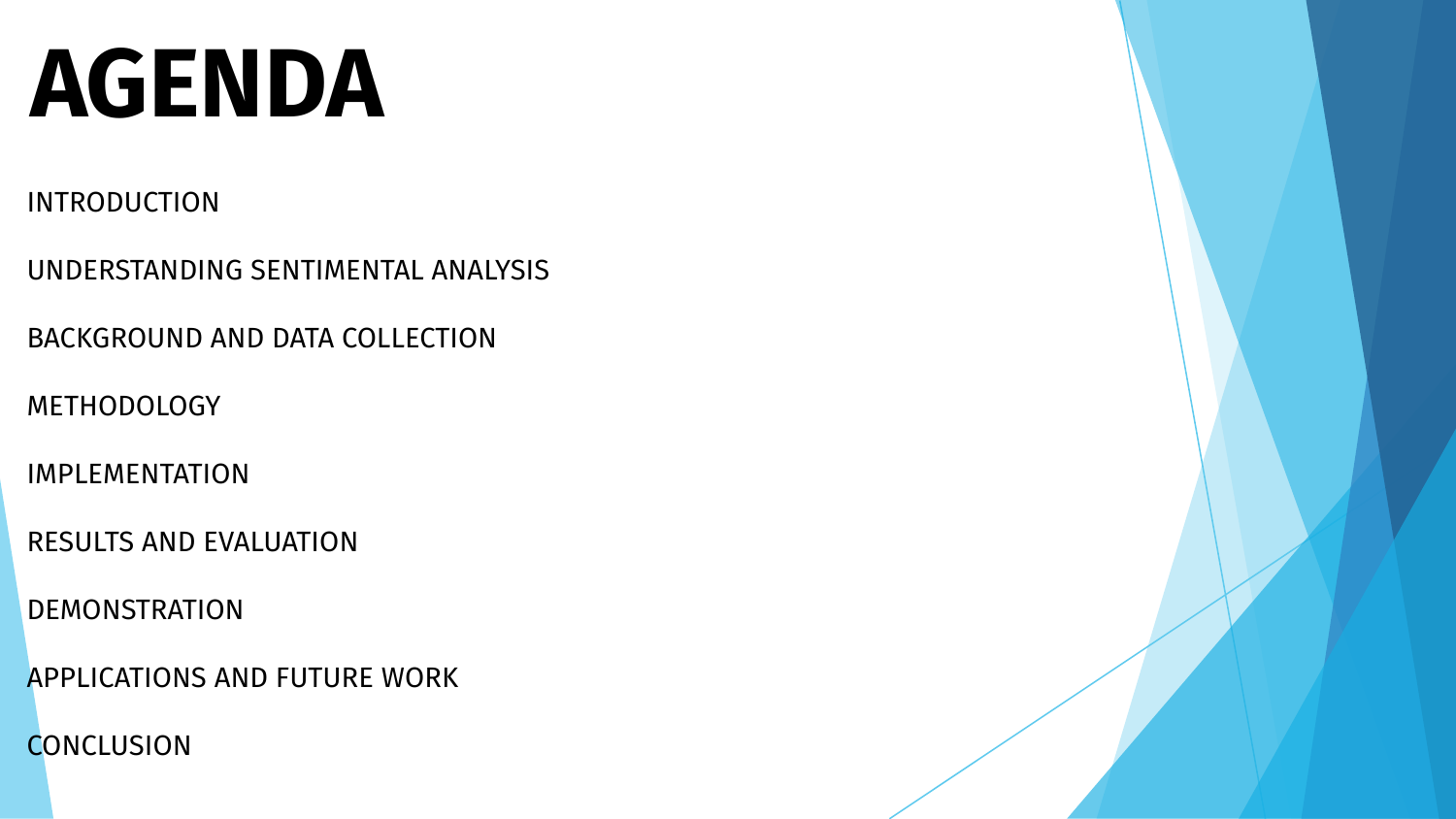

# AGENDA
INTRODUCTION

UNDERSTANDING SENTIMENTAL ANALYSIS

BACKGROUND AND DATA COLLECTION

METHODOLOGY

IMPLEMENTATION

RESULTS AND EVALUATION

DEMONSTRATION

APPLICATIONS AND FUTURE WORK

CONCLUSION